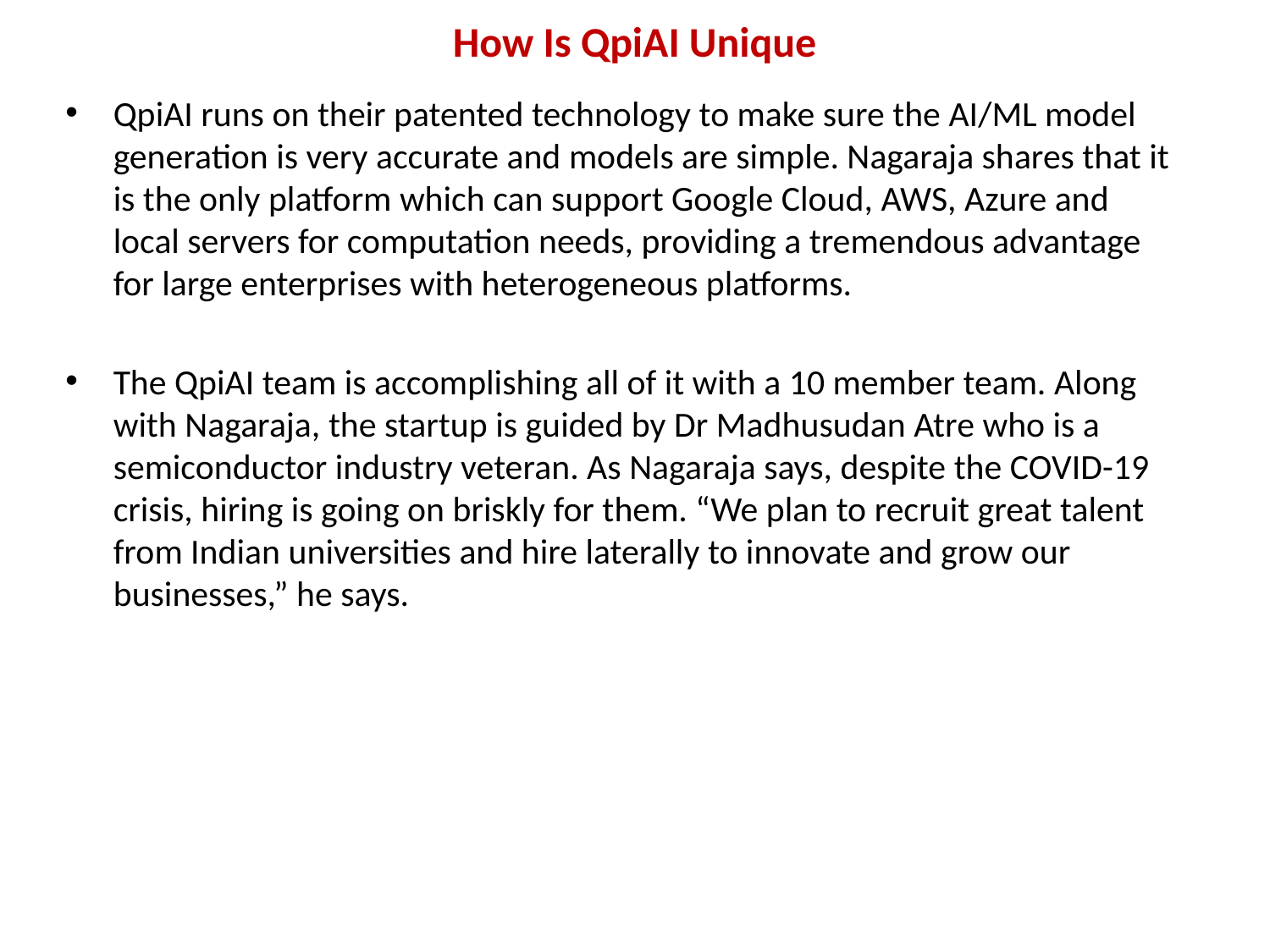

# How Is QpiAI Unique
QpiAI runs on their patented technology to make sure the AI/ML model generation is very accurate and models are simple. Nagaraja shares that it is the only platform which can support Google Cloud, AWS, Azure and local servers for computation needs, providing a tremendous advantage for large enterprises with heterogeneous platforms.

The QpiAI team is accomplishing all of it with a 10 member team. Along with Nagaraja, the startup is guided by Dr Madhusudan Atre who is a semiconductor industry veteran. As Nagaraja says, despite the COVID-19 crisis, hiring is going on briskly for them. “We plan to recruit great talent from Indian universities and hire laterally to innovate and grow our businesses,” he says.